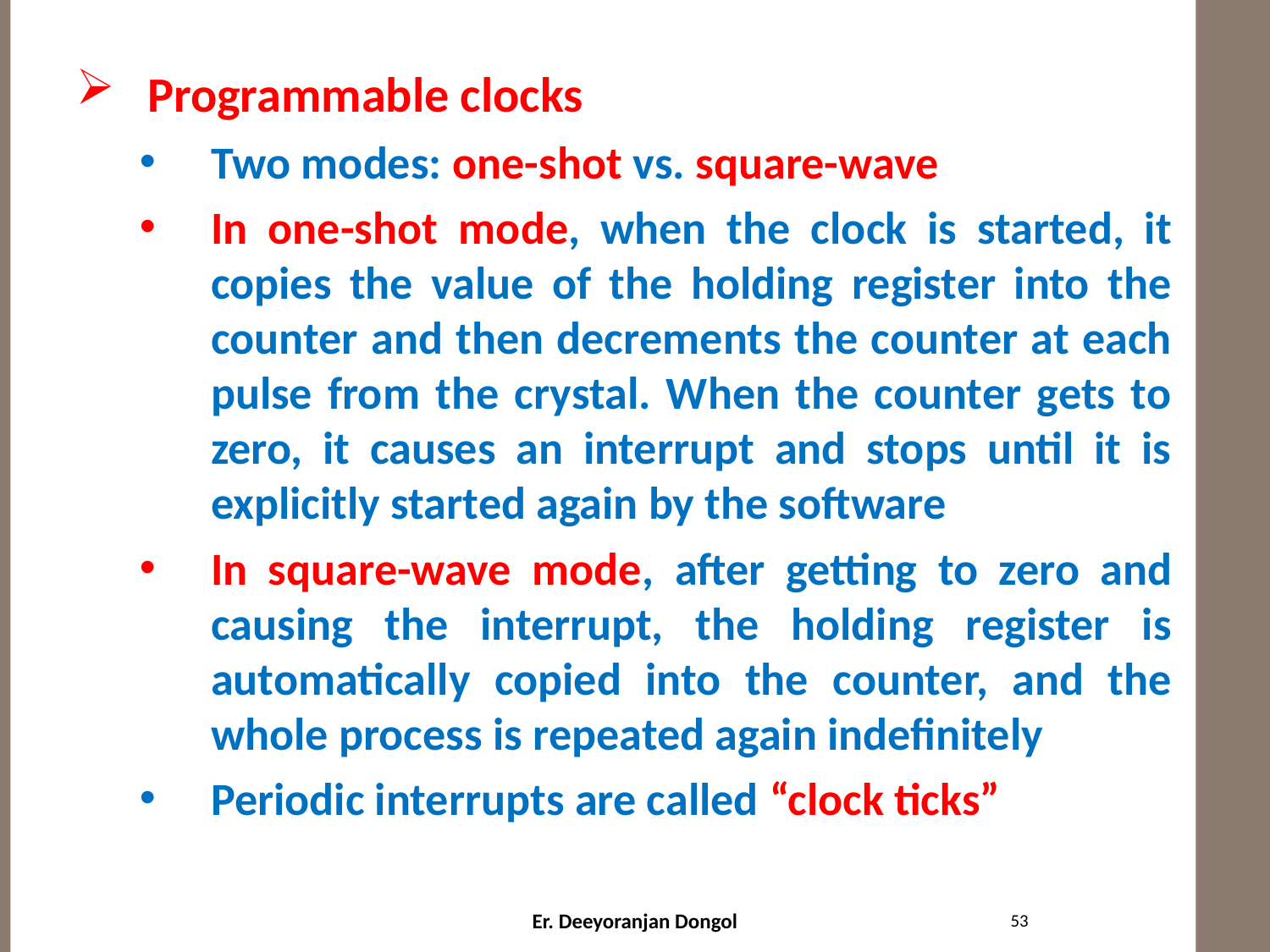

#
Programmable clocks
Two modes: one-shot vs. square-wave
In one-shot mode, when the clock is started, it copies the value of the holding register into the counter and then decrements the counter at each pulse from the crystal. When the counter gets to zero, it causes an interrupt and stops until it is explicitly started again by the software
In square-wave mode, after getting to zero and causing the interrupt, the holding register is automatically copied into the counter, and the whole process is repeated again indefinitely
Periodic interrupts are called “clock ticks”
53
Er. Deeyoranjan Dongol